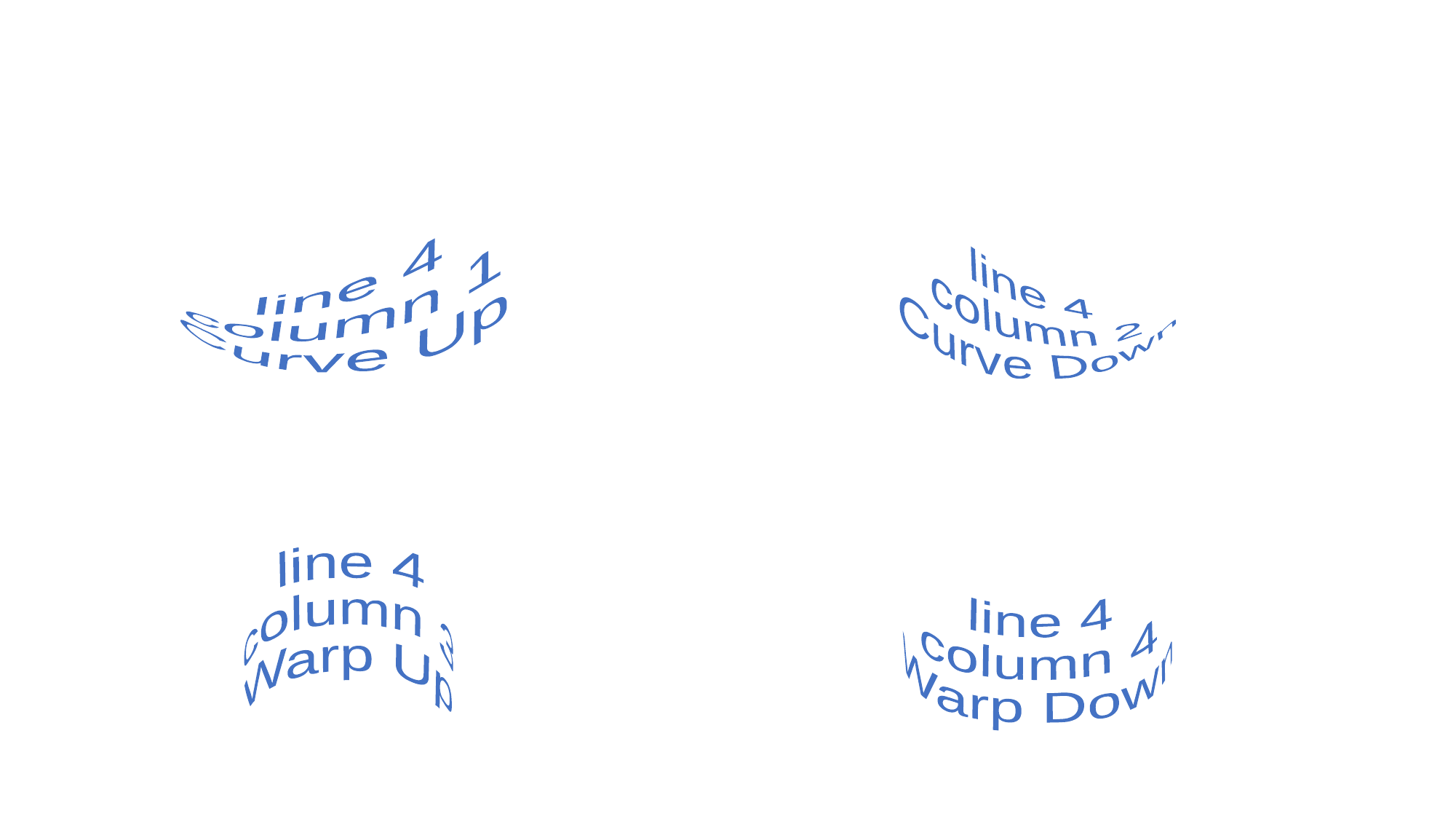

line 4
column 2
Curve Down
line 4
column 1
Curve Up
line 4
column 4
Warp Down
line 4
column 3
Warp Up